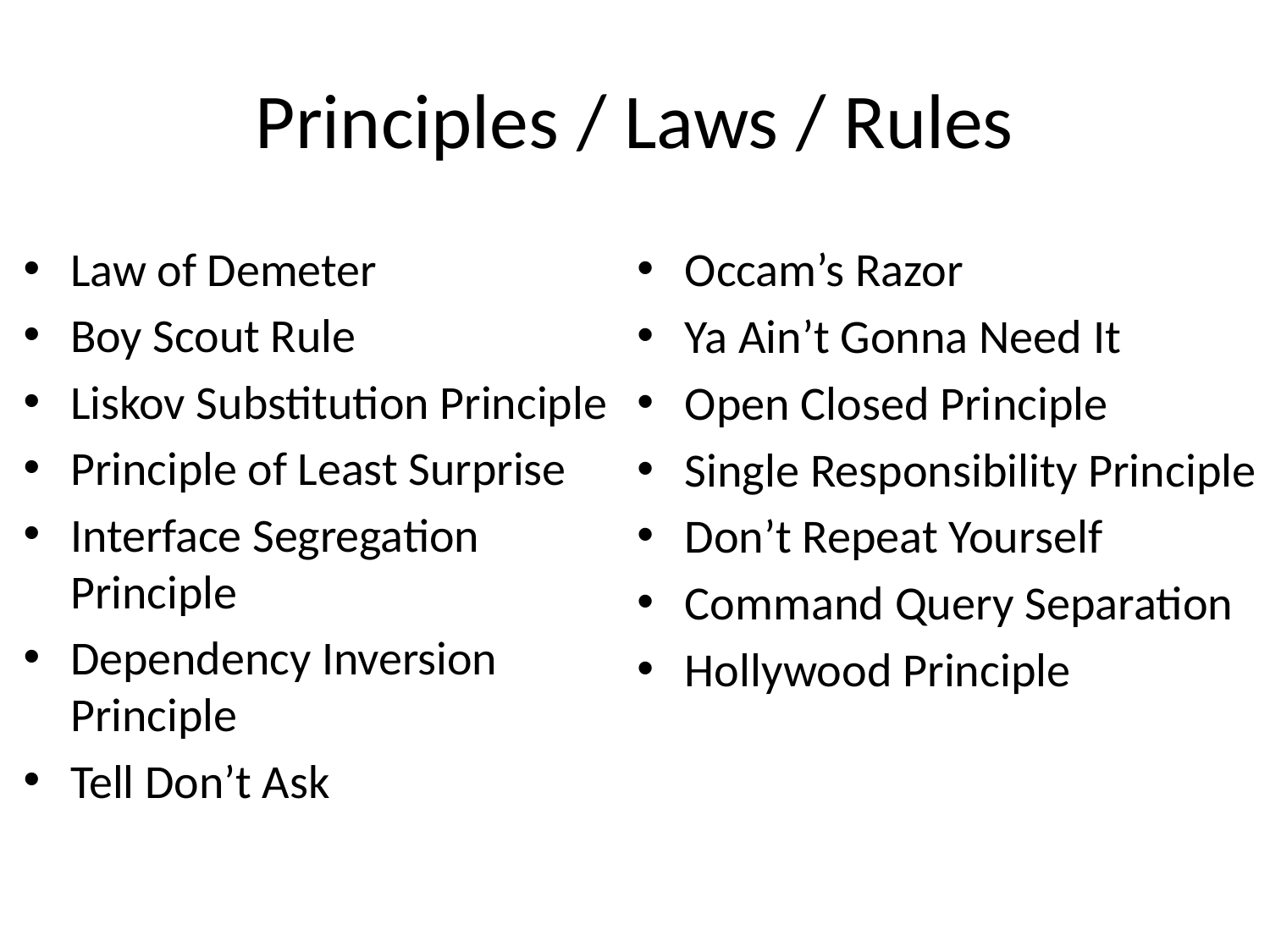

# Principles / Laws / Rules
Law of Demeter
Boy Scout Rule
Liskov Substitution Principle
Principle of Least Surprise
Interface Segregation Principle
Dependency Inversion Principle
Tell Don’t Ask

Occam’s Razor
Ya Ain’t Gonna Need It
Open Closed Principle
Single Responsibility Principle
Don’t Repeat Yourself
Command Query Separation
Hollywood Principle